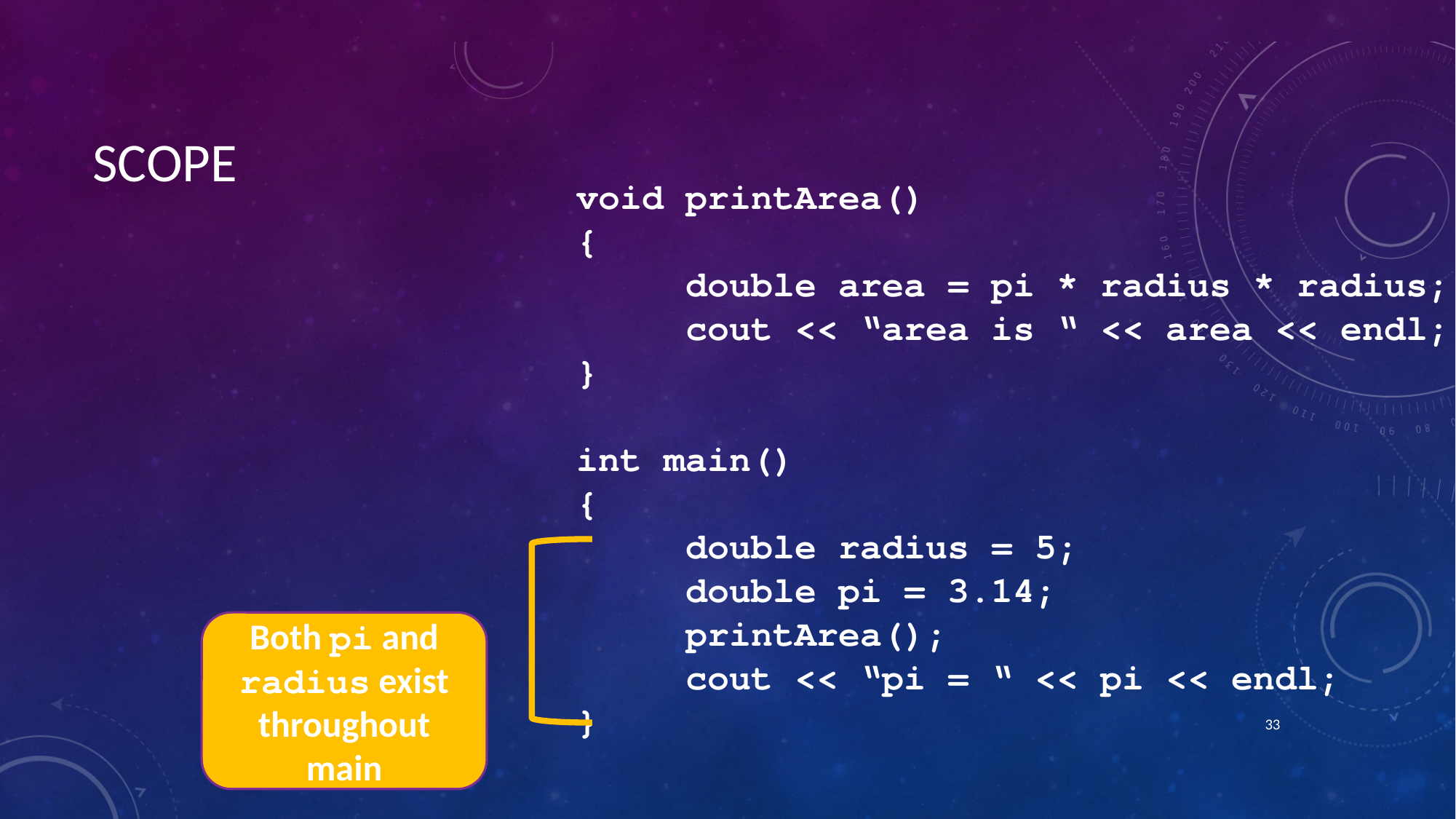

# Scope
void printArea()
{
	double area = pi * radius * radius;
	cout << “area is “ << area << endl;
}

int main()
{
	double radius = 5;
	double pi = 3.14;
	printArea();
	cout << “pi = “ << pi << endl;
}

Both pi and radius exist throughout main
33